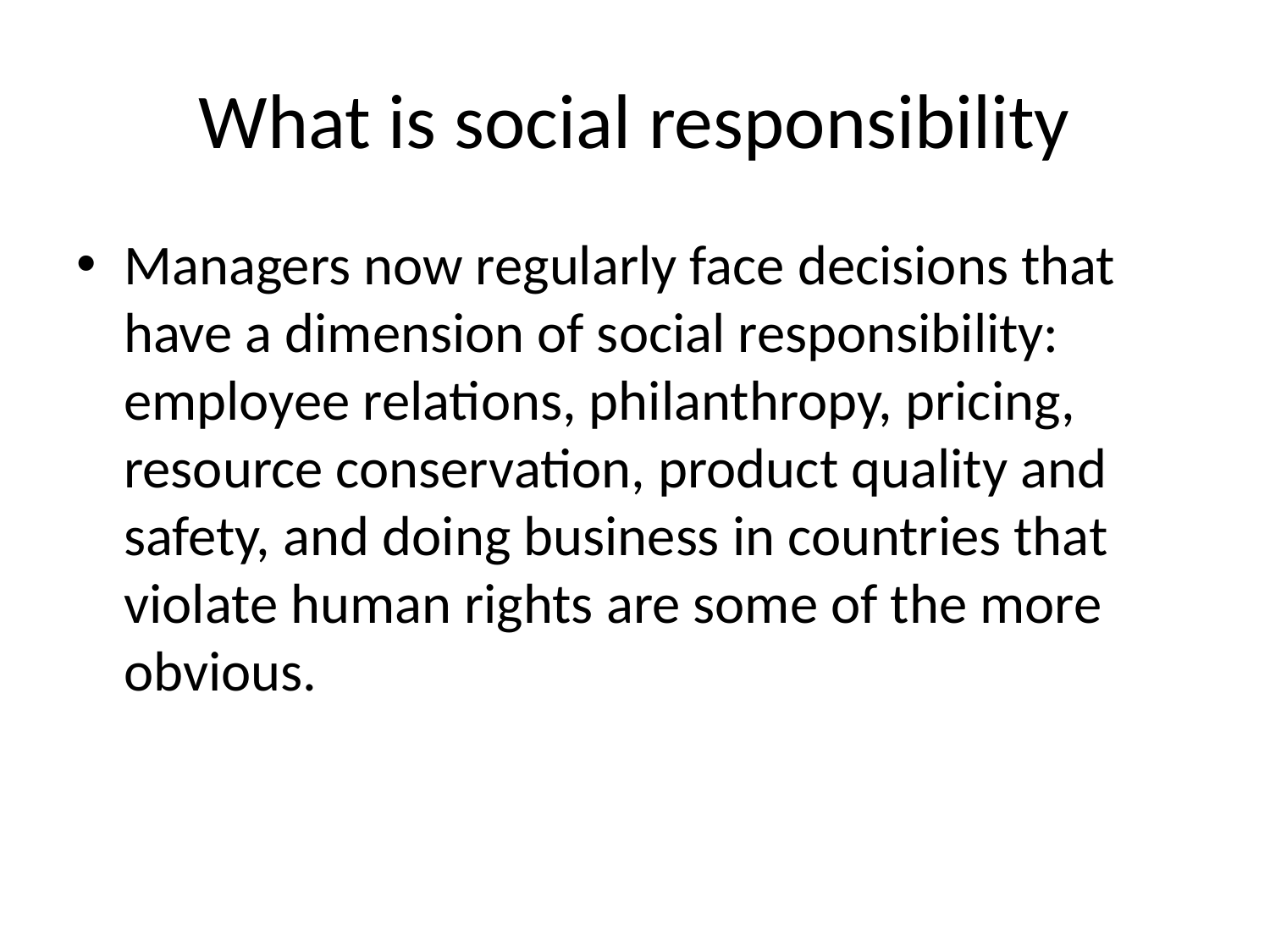

# What is social responsibility
Managers now regularly face decisions that have a dimension of social responsibility: employee relations, philanthropy, pricing, resource conservation, product quality and safety, and doing business in countries that violate human rights are some of the more obvious.